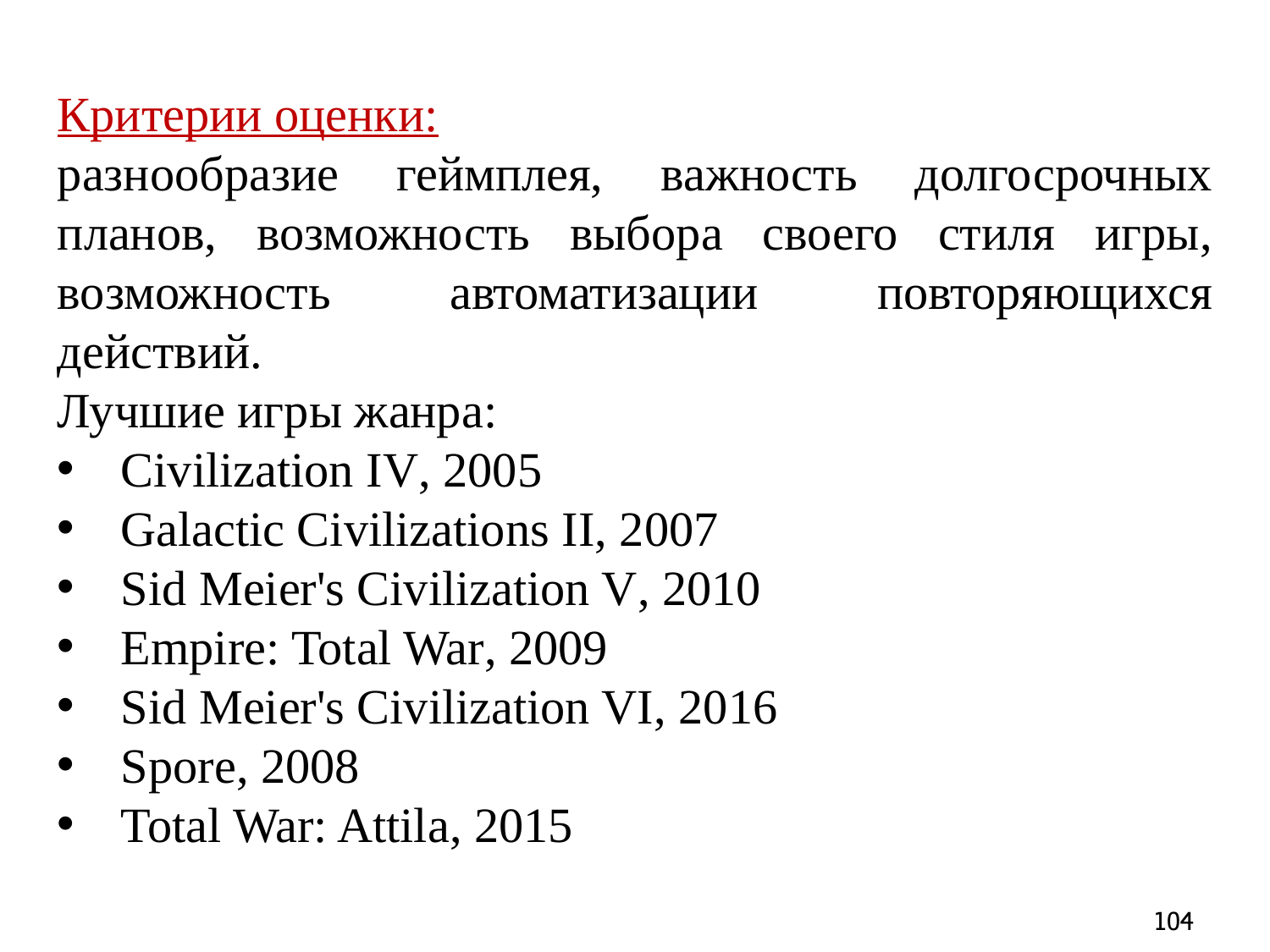

Критерии оценки:
разнообразие геймплея, важность долгосрочных планов, возможность выбора своего стиля игры, возможность автоматизации повторяющихся действий.
Лучшие игры жанра:
Civilization IV, 2005
Galactic Civilizations II, 2007
Sid Meier's Civilization V, 2010
Empire: Total War, 2009
Sid Meier's Civilization VI, 2016
Spore, 2008
Total War: Attila, 2015
104